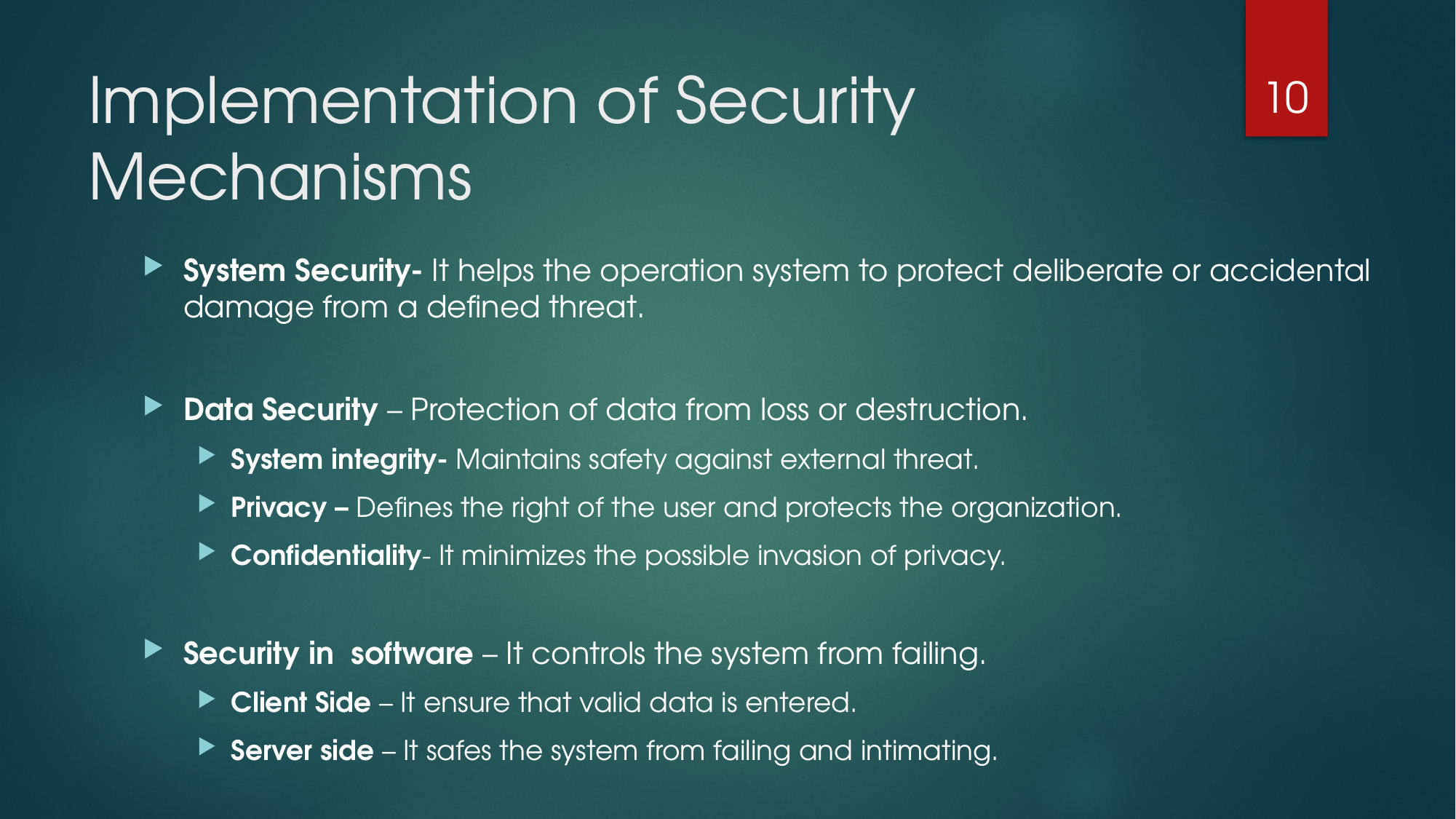

10
# Implementation of Security Mechanisms
System Security- It helps the operation system to protect deliberate or accidental damage from a defined threat.

Data Security – Protection of data from loss or destruction.
System integrity- Maintains safety against external threat.
Privacy – Defines the right of the user and protects the organization.
Confidentiality- It minimizes the possible invasion of privacy.

Security in  software – It controls the system from failing.
Client Side – It ensure that valid data is entered.
Server side – It safes the system from failing and intimating.